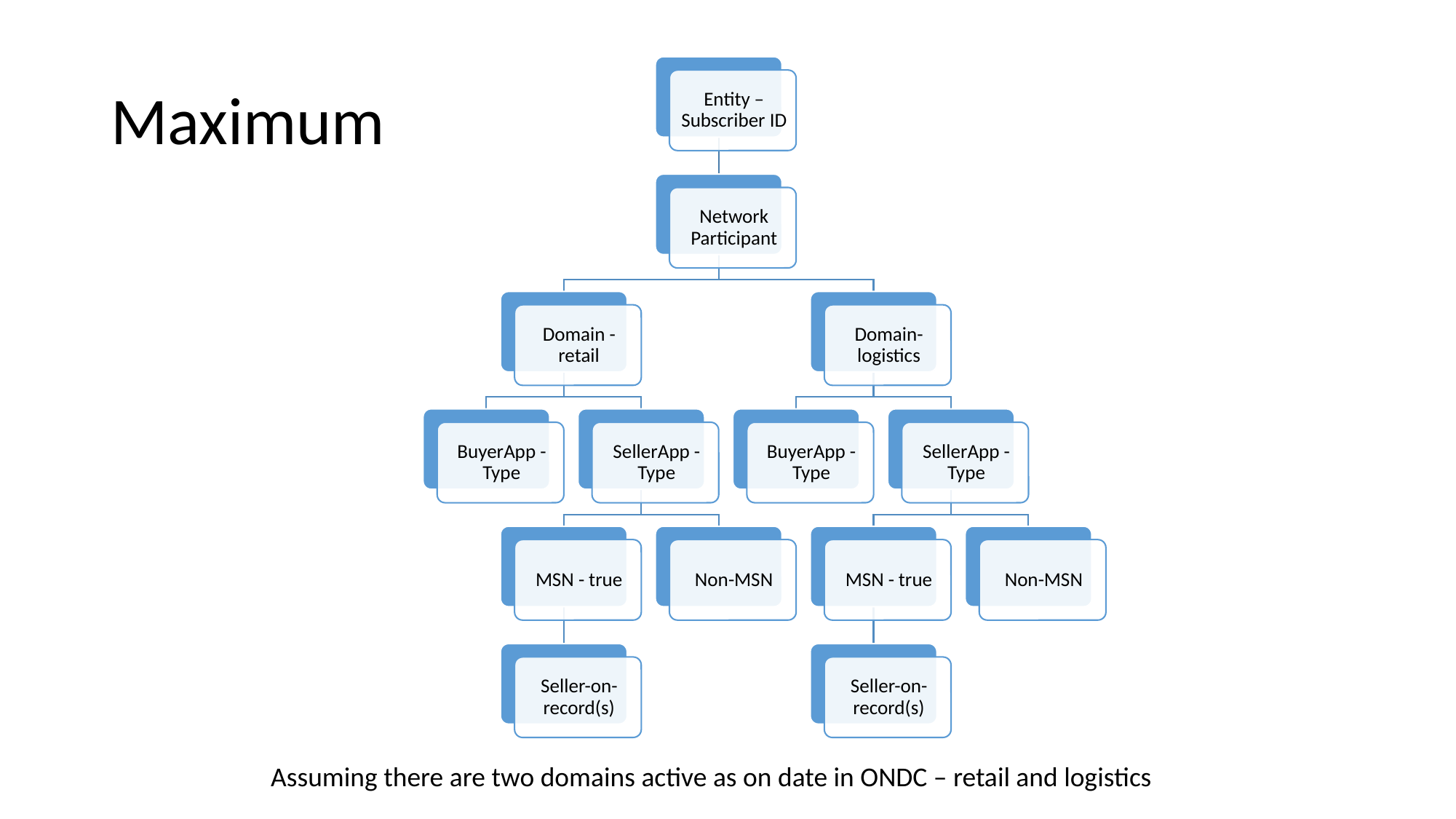

# Maximum
Entity – Subscriber ID
Network Participant
Domain - retail
BuyerApp - Type
SellerApp - Type
MSN - true
Seller-on-record(s)
Non-MSN
Domain-logistics
BuyerApp - Type
SellerApp - Type
MSN - true
Seller-on-record(s)
Non-MSN
Assuming there are two domains active as on date in ONDC – retail and logistics